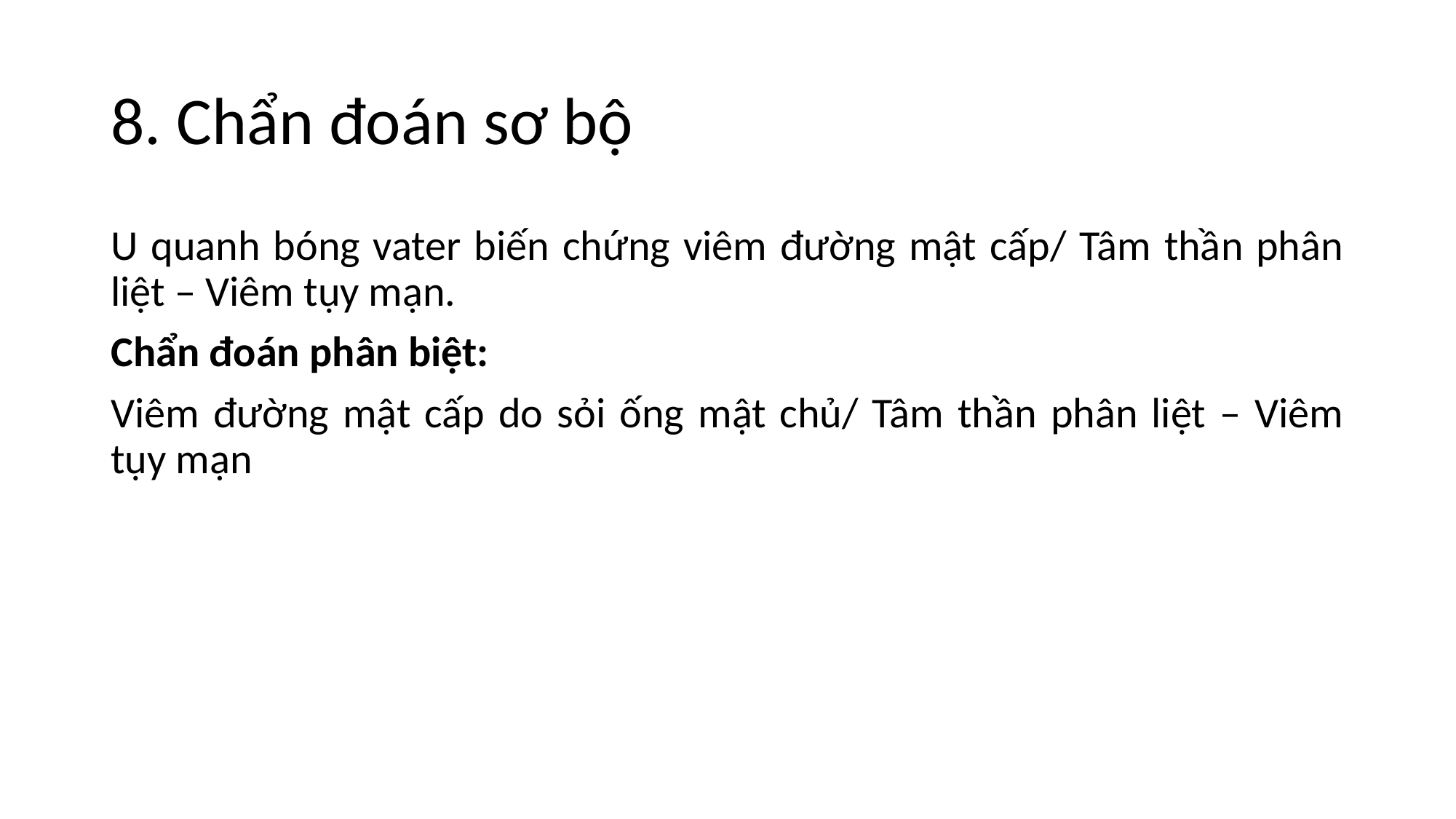

# 8. Chẩn đoán sơ bộ
U quanh bóng vater biến chứng viêm đường mật cấp/ Tâm thần phân liệt – Viêm tụy mạn.
Chẩn đoán phân biệt:
Viêm đường mật cấp do sỏi ống mật chủ/ Tâm thần phân liệt – Viêm tụy mạn